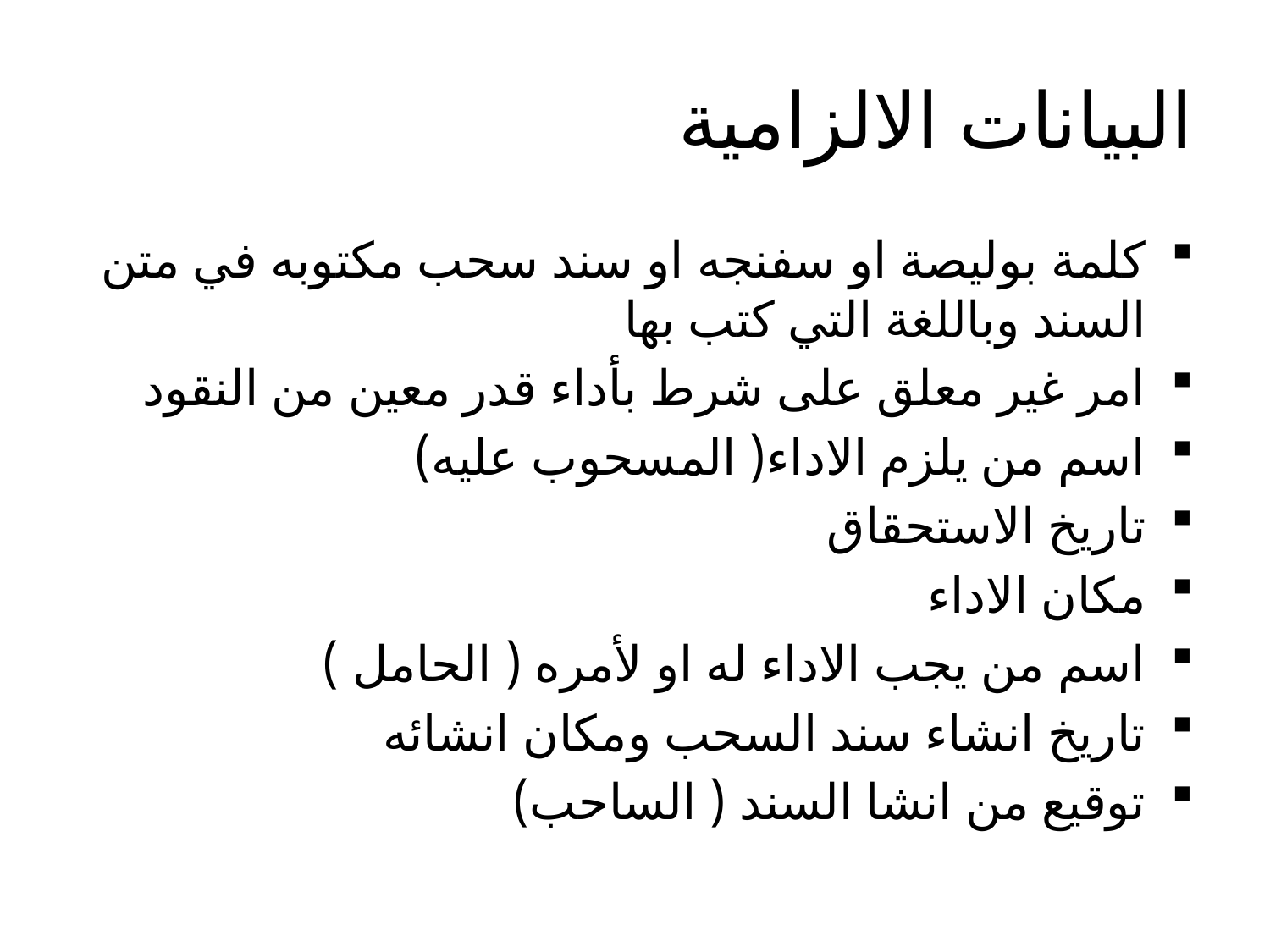

# البيانات الالزامية
كلمة بوليصة او سفنجه او سند سحب مكتوبه في متن السند وباللغة التي كتب بها
امر غير معلق على شرط بأداء قدر معين من النقود
اسم من يلزم الاداء( المسحوب عليه)
تاريخ الاستحقاق
مكان الاداء
اسم من يجب الاداء له او لأمره ( الحامل )
تاريخ انشاء سند السحب ومكان انشائه
توقيع من انشا السند ( الساحب)